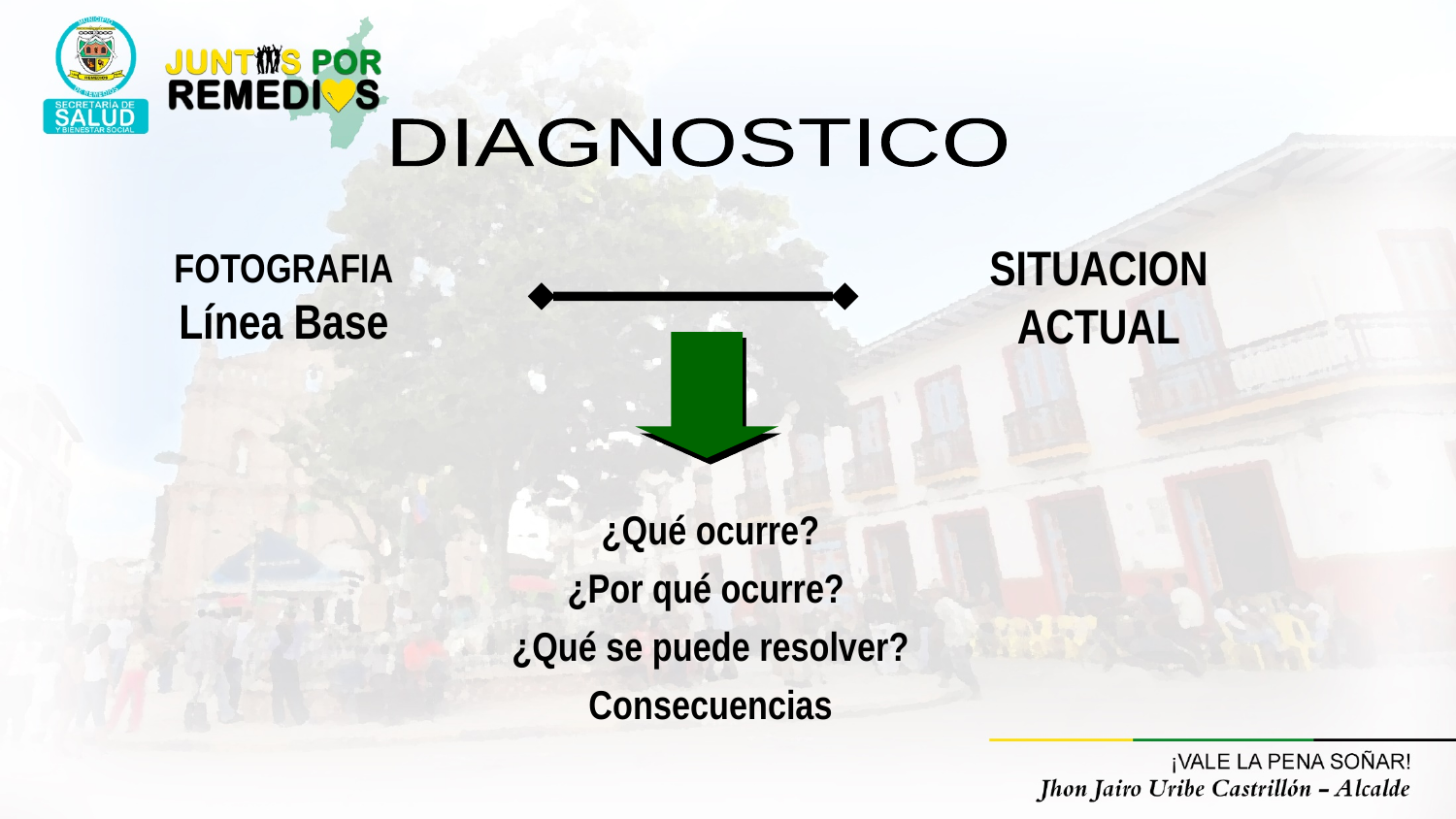

DIAGNOSTICO
SITUACION ACTUAL
FOTOGRAFIA
Línea Base

¿Qué ocurre?
¿Por qué ocurre?
¿Qué se puede resolver?
Consecuencias